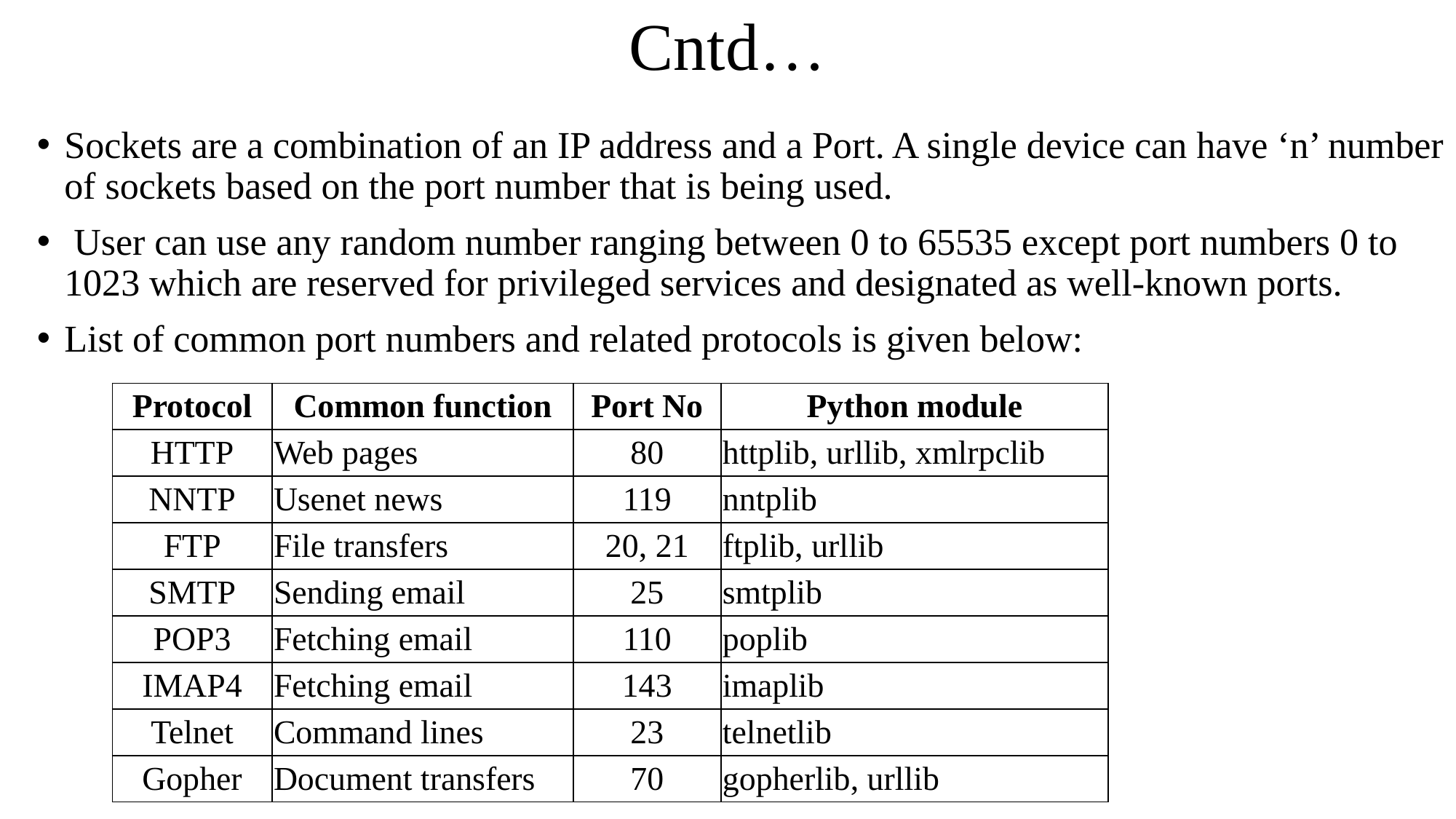

# Cntd…
Sockets are a combination of an IP address and a Port. A single device can have ‘n’ number of sockets based on the port number that is being used.
 User can use any random number ranging between 0 to 65535 except port numbers 0 to 1023 which are reserved for privileged services and designated as well-known ports.
List of common port numbers and related protocols is given below:
| Protocol | Common function | Port No | Python module |
| --- | --- | --- | --- |
| HTTP | Web pages | 80 | httplib, urllib, xmlrpclib |
| NNTP | Usenet news | 119 | nntplib |
| FTP | File transfers | 20, 21 | ftplib, urllib |
| SMTP | Sending email | 25 | smtplib |
| POP3 | Fetching email | 110 | poplib |
| IMAP4 | Fetching email | 143 | imaplib |
| Telnet | Command lines | 23 | telnetlib |
| Gopher | Document transfers | 70 | gopherlib, urllib |